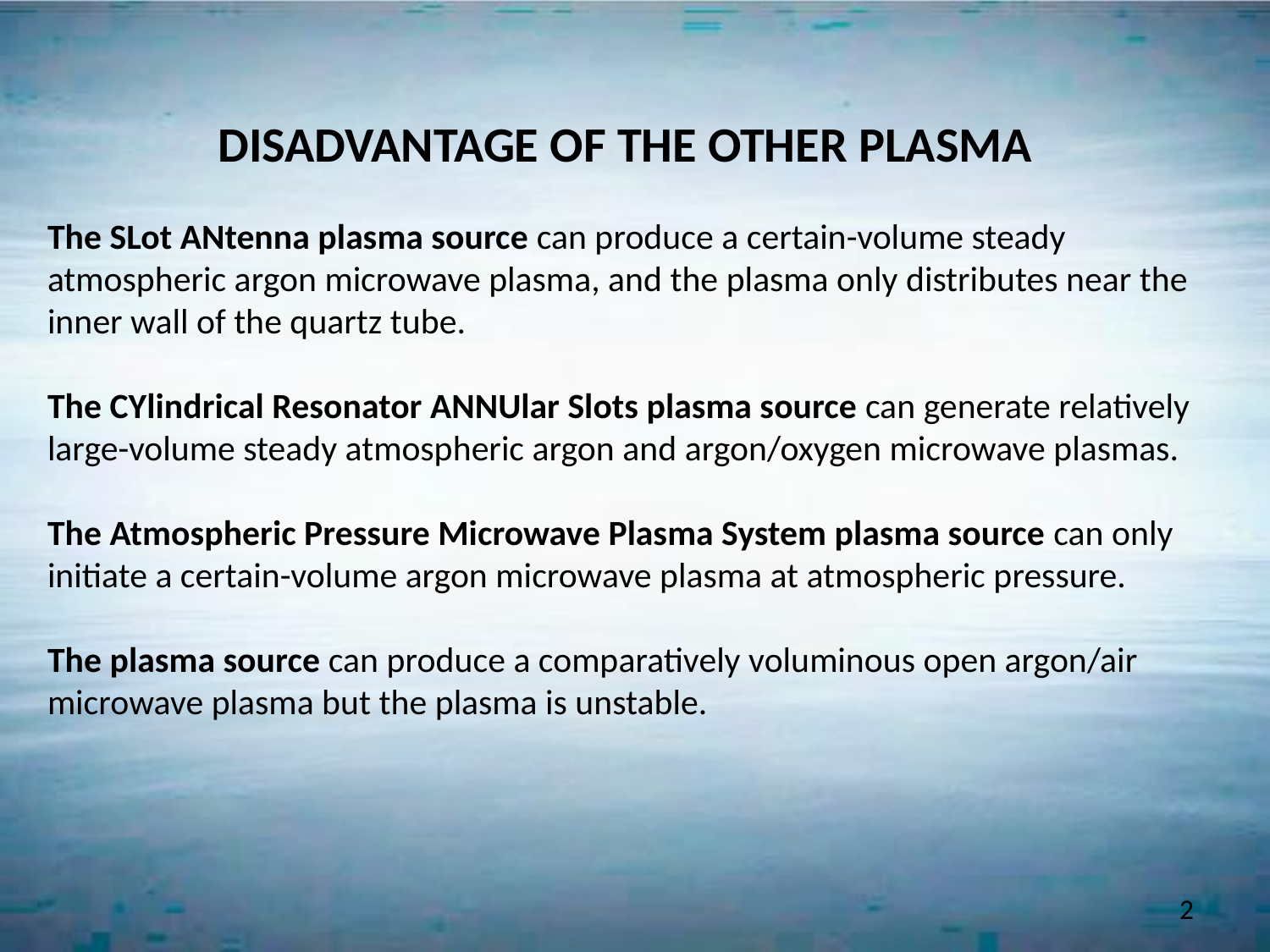

DISADVANTAGE OF THE OTHER PLASMA

The SLot ANtenna plasma source can produce a certain-volume steady atmospheric argon microwave plasma, and the plasma only distributes near the inner wall of the quartz tube.

The CYlindrical Resonator ANNUlar Slots plasma source can generate relatively
large-volume steady atmospheric argon and argon/oxygen microwave plasmas.

The Atmospheric Pressure Microwave Plasma System plasma source can only initiate a certain-volume argon microwave plasma at atmospheric pressure.

The plasma source can produce a comparatively voluminous open argon/air microwave plasma but the plasma is unstable.
2